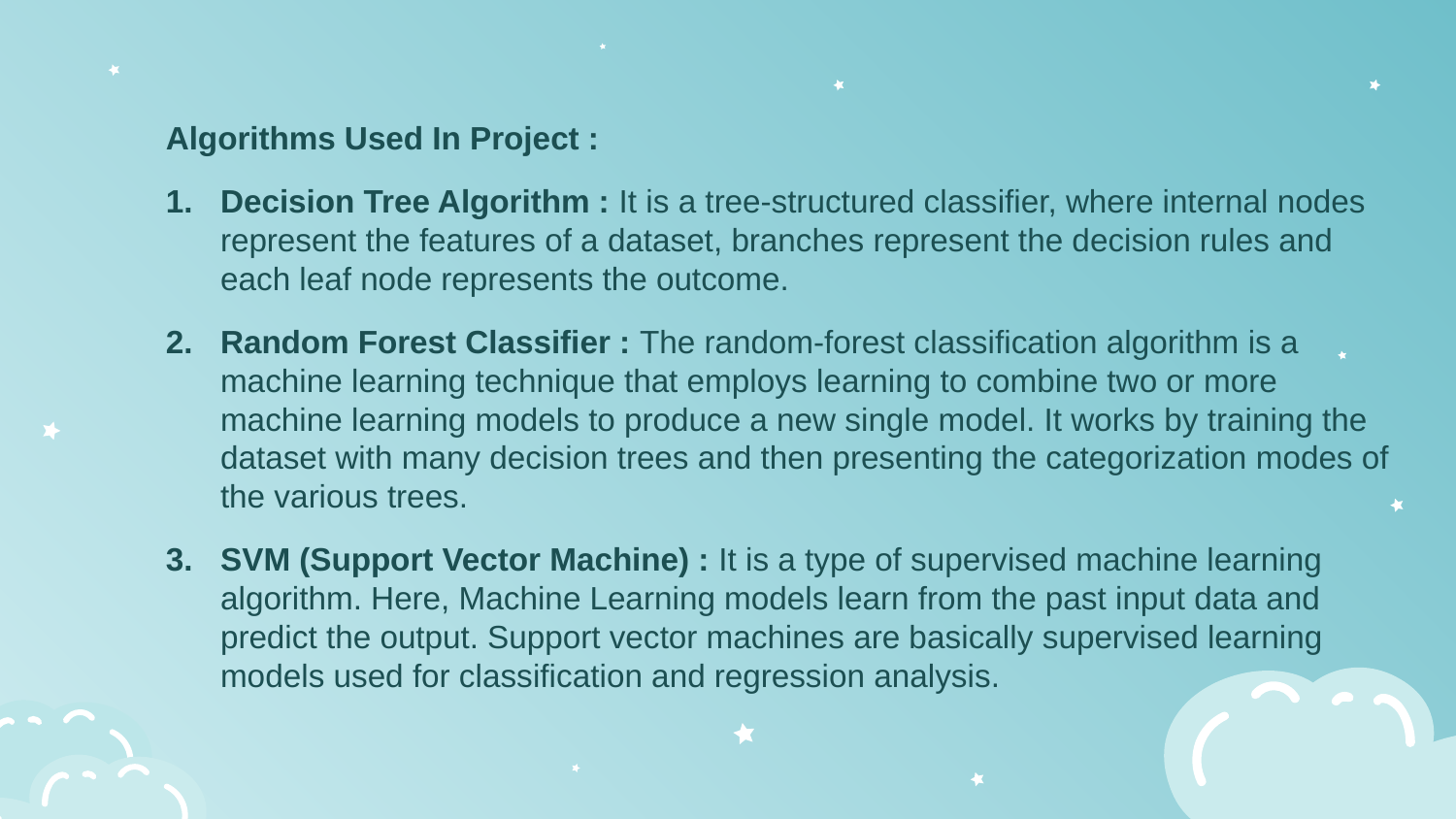

Algorithms Used In Project :
Decision Tree Algorithm : It is a tree-structured classifier, where internal nodes represent the features of a dataset, branches represent the decision rules and each leaf node represents the outcome.
Random Forest Classifier : The random-forest classification algorithm is a machine learning technique that employs learning to combine two or more machine learning models to produce a new single model. It works by training the dataset with many decision trees and then presenting the categorization modes of the various trees.
SVM (Support Vector Machine) : It is a type of supervised machine learning algorithm. Here, Machine Learning models learn from the past input data and predict the output. Support vector machines are basically supervised learning models used for classification and regression analysis.